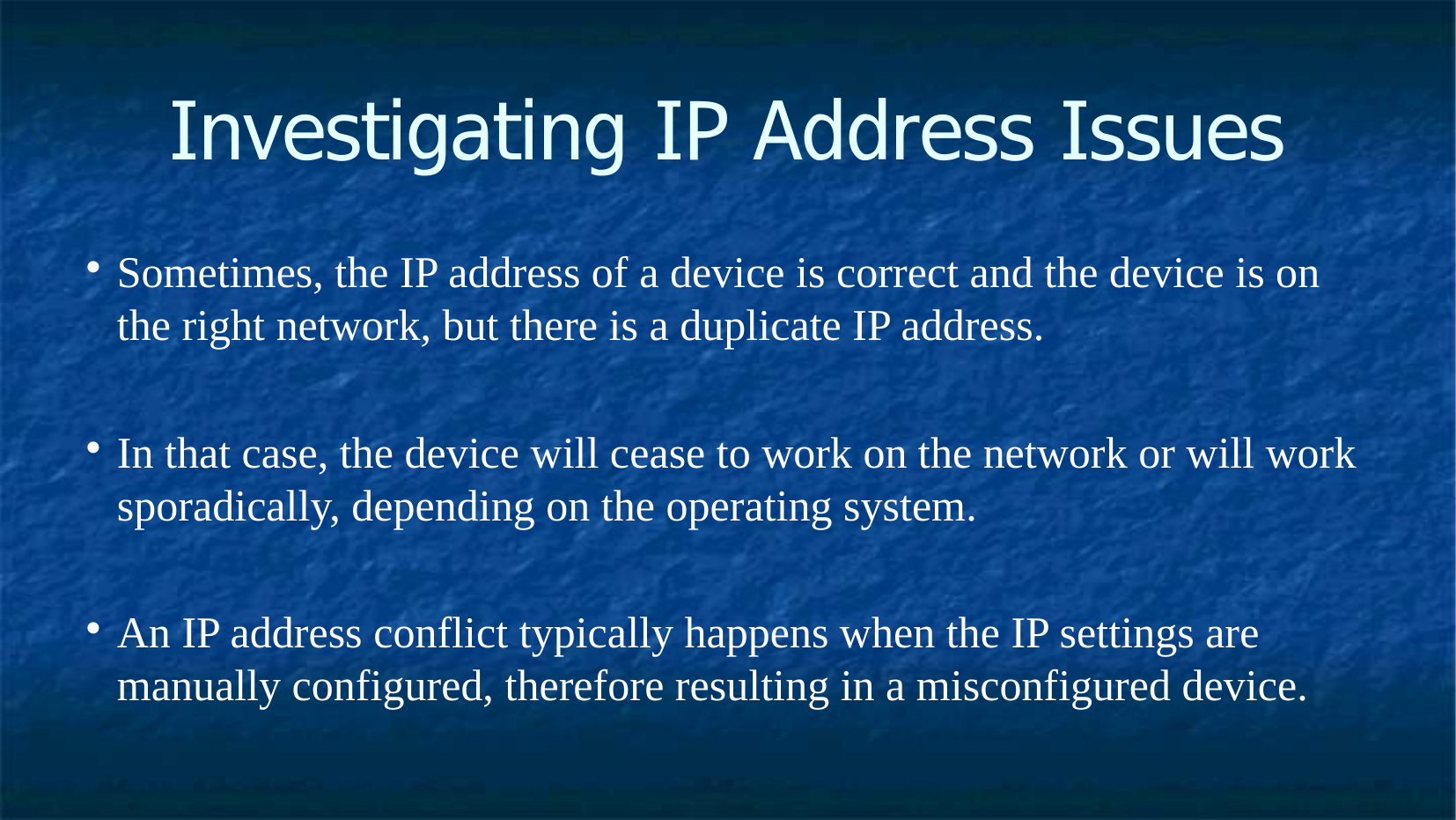

Investigating IP Address Issues
Sometimes, the IP address of a device is correct and the device is on the right network, but there is a duplicate IP address.

In that case, the device will cease to work on the network or will work sporadically, depending on the operating system.

An IP address conflict typically happens when the IP settings are manually configured, therefore resulting in a misconfigured device.